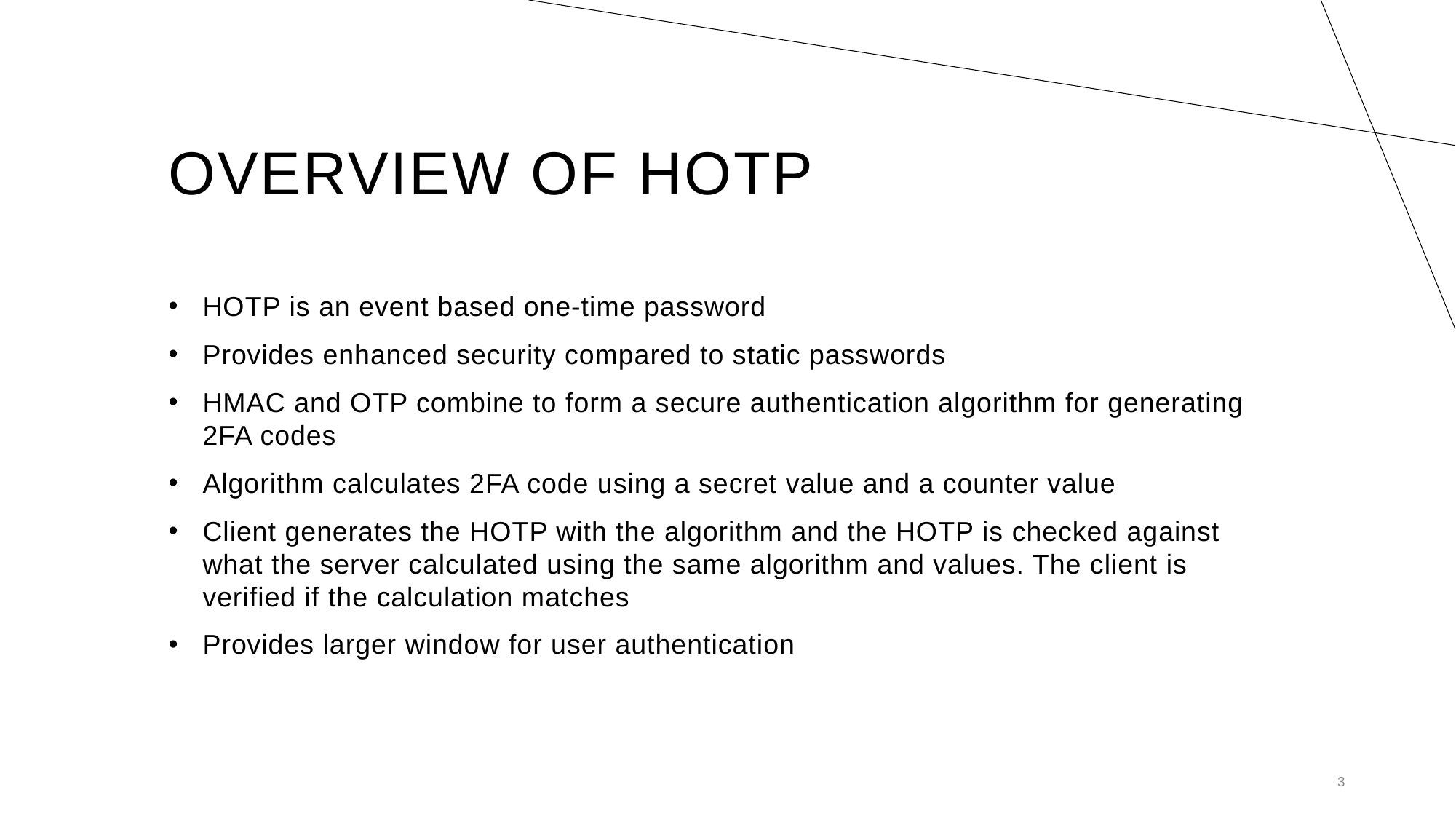

# overview of hotp
HOTP is an event based one-time password
Provides enhanced security compared to static passwords
HMAC and OTP combine to form a secure authentication algorithm for generating 2FA codes
Algorithm calculates 2FA code using a secret value and a counter value
Client generates the HOTP with the algorithm and the HOTP is checked against what the server calculated using the same algorithm and values. The client is verified if the calculation matches
Provides larger window for user authentication

3